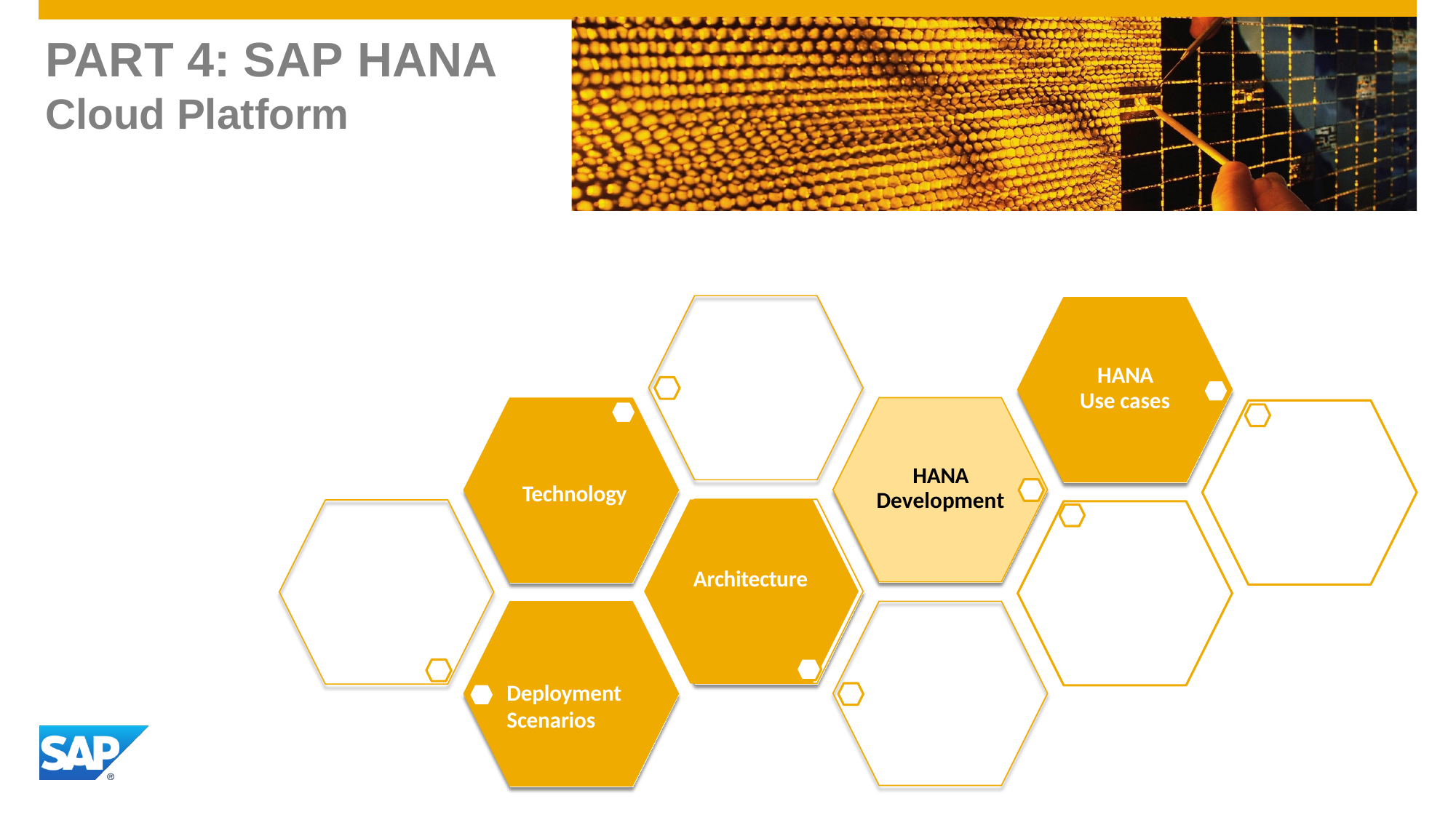

# PART 4: SAP HANA Cloud Platform

HANA
Use cases

HANA
Development
Technology

Architecture

Deployment Scenarios